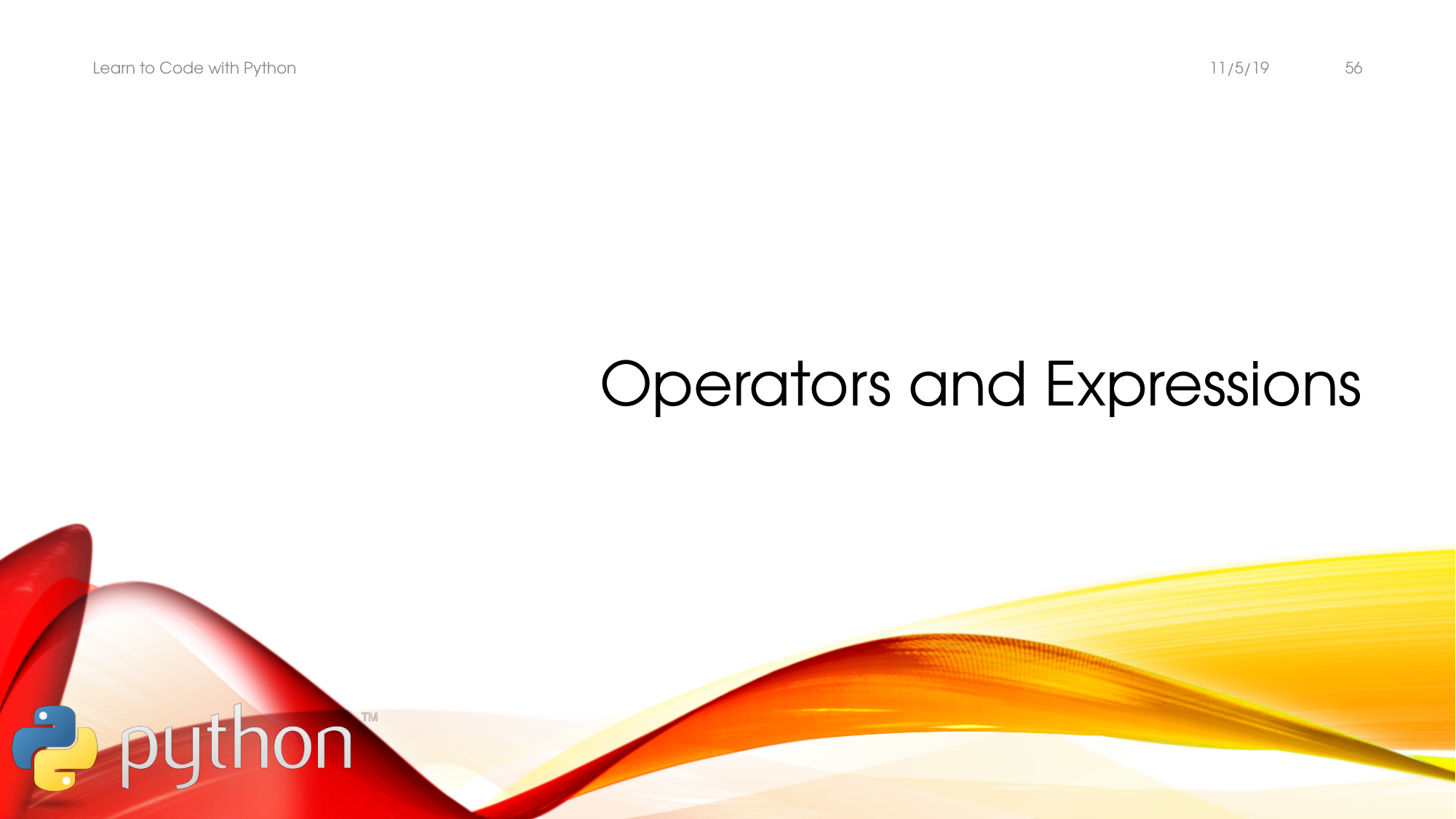

11/5/19
56
Learn to Code with Python
# Operators and Expressions